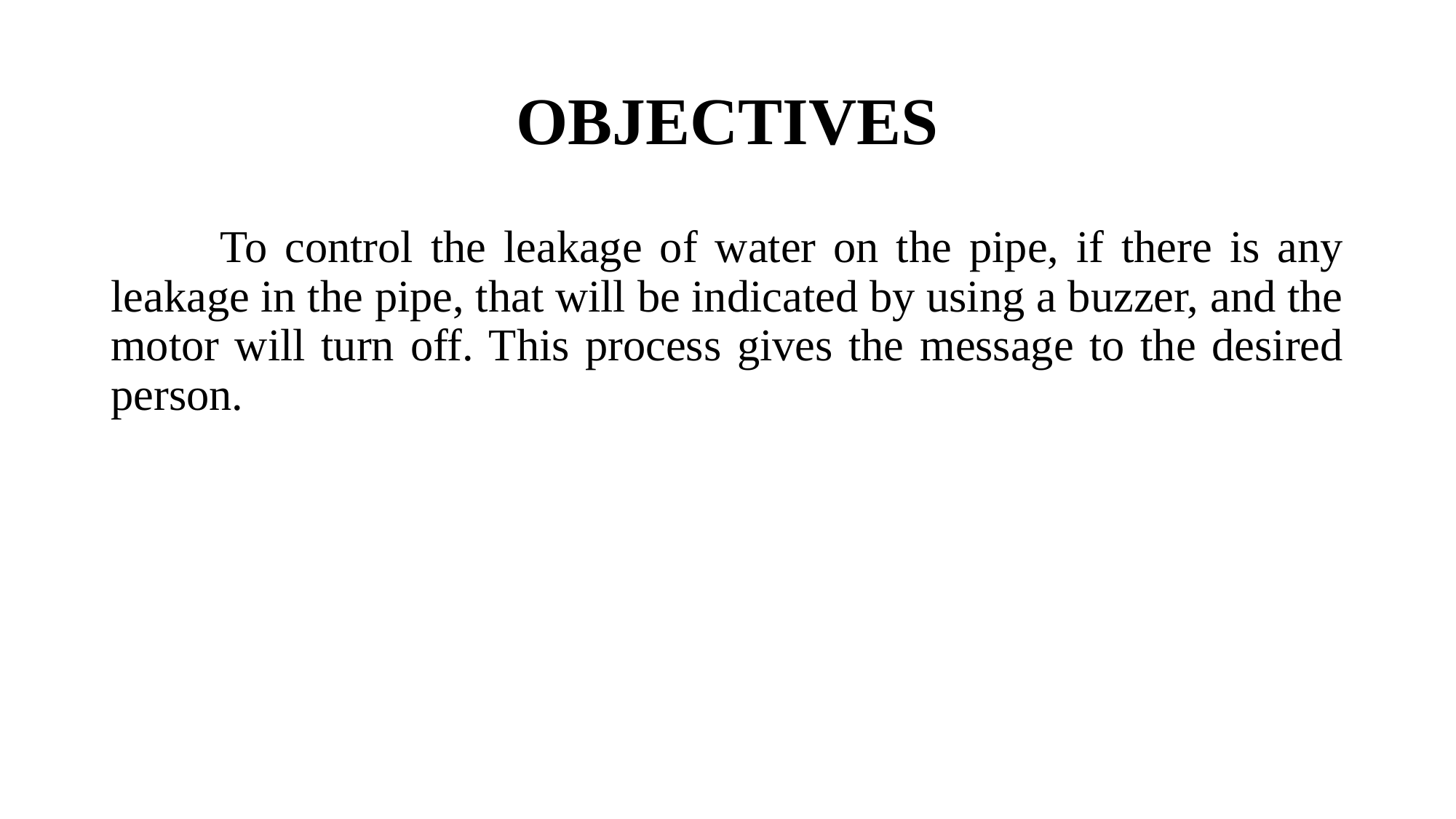

# OBJECTIVES
	To control the leakage of water on the pipe, if there is any leakage in the pipe, that will be indicated by using a buzzer, and the motor will turn off. This process gives the message to the desired person.